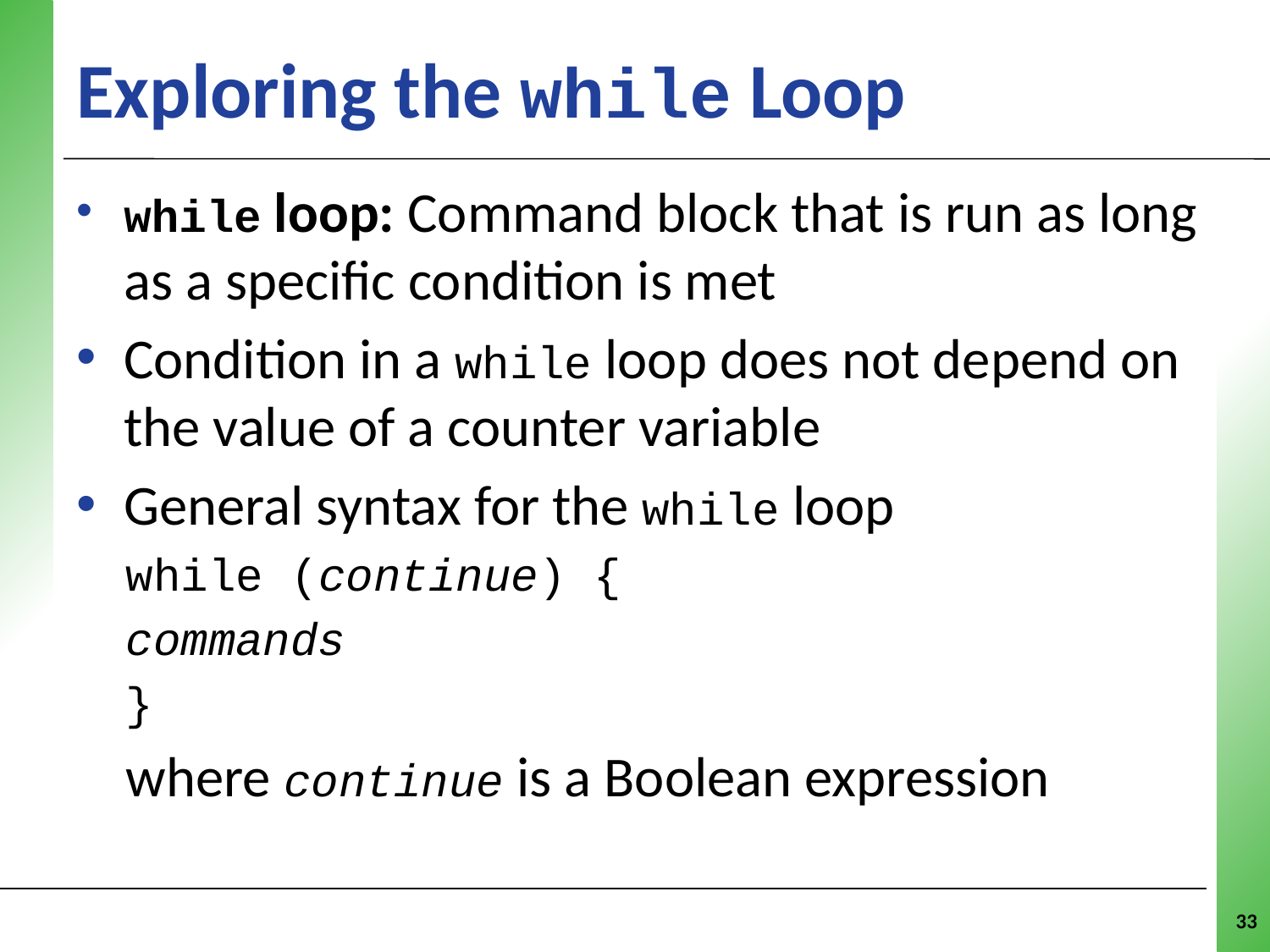

# Exploring the while Loop
while loop: Command block that is run as long as a specific condition is met
Condition in a while loop does not depend on the value of a counter variable
General syntax for the while loop
while (continue) {
commands
}
where continue is a Boolean expression

33